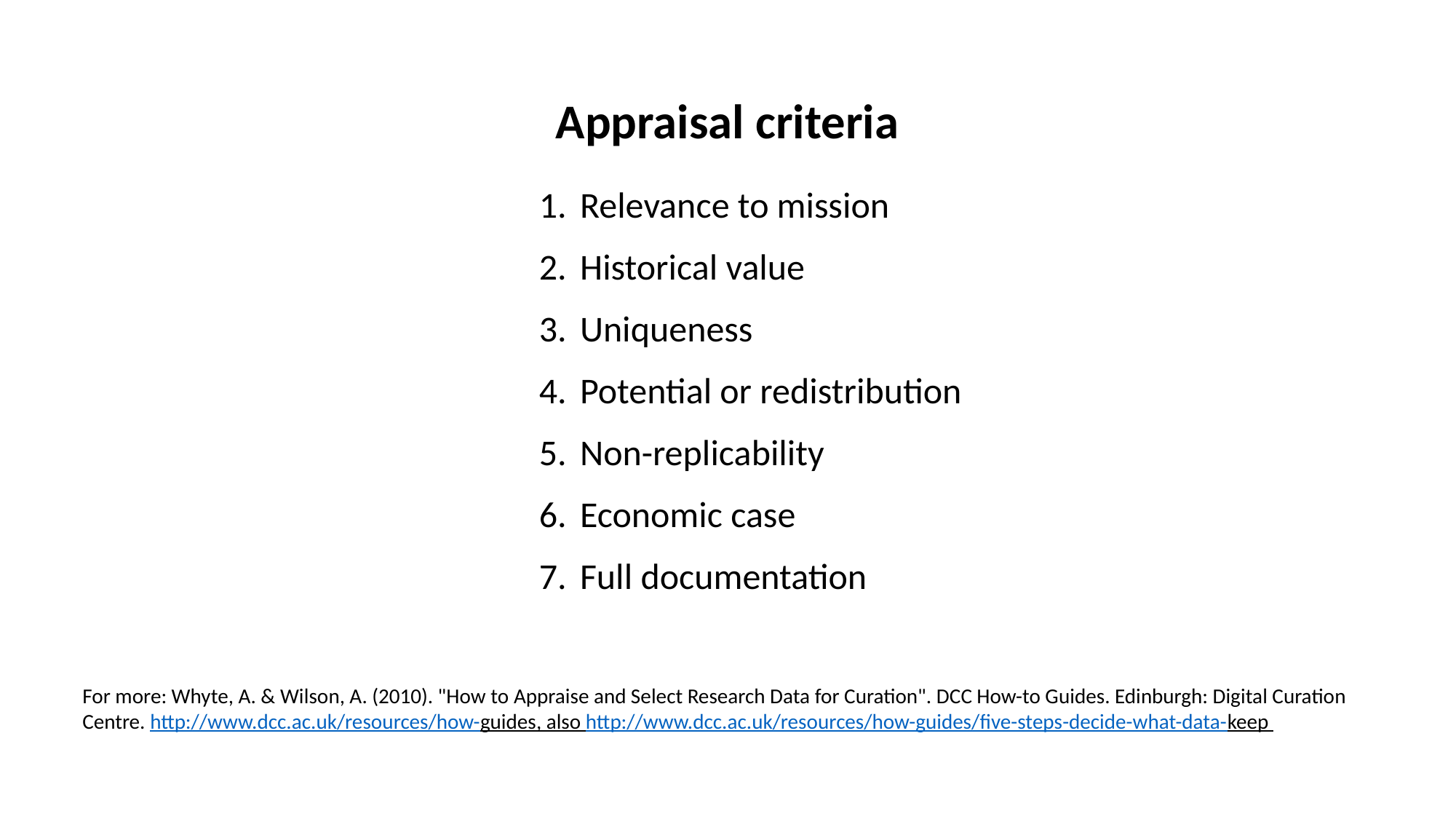

# Appraisal criteria
Relevance to mission
Historical value
Uniqueness
Potential or redistribution
Non-replicability
Economic case
Full documentation
For more: Whyte, A. & Wilson, A. (2010). "How to Appraise and Select Research Data for Curation". DCC How-to Guides. Edinburgh: Digital Curation Centre. http://www.dcc.ac.uk/resources/how-guides, also http://www.dcc.ac.uk/resources/how-guides/five-steps-decide-what-data-keep